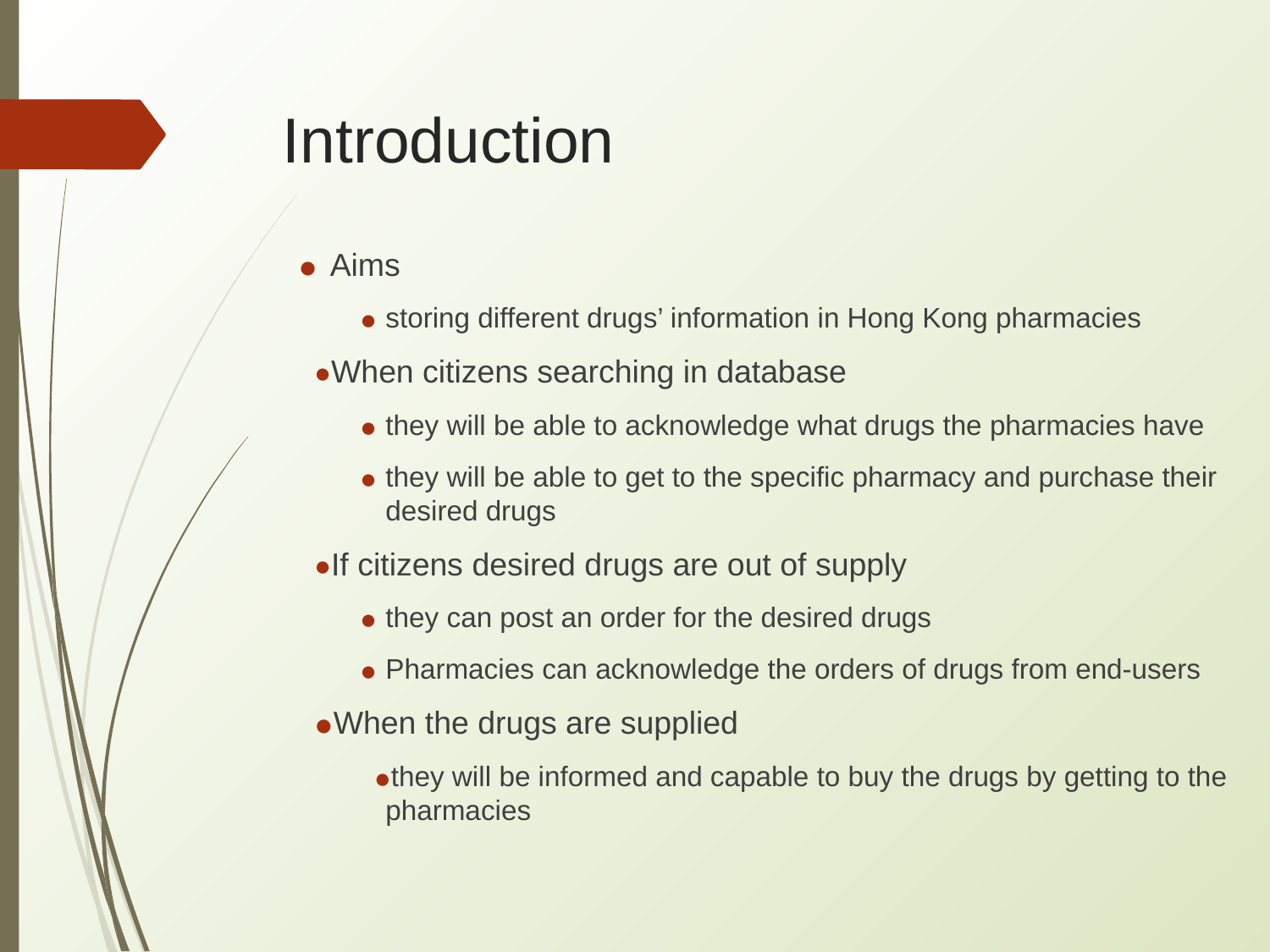

# Introduction
Aims
storing different drugs’ information in Hong Kong pharmacies
When citizens searching in database
they will be able to acknowledge what drugs the pharmacies have
they will be able to get to the specific pharmacy and purchase their desired drugs
If citizens desired drugs are out of supply
they can post an order for the desired drugs
Pharmacies can acknowledge the orders of drugs from end-users
When the drugs are supplied
they will be informed and capable to buy the drugs by getting to the pharmacies